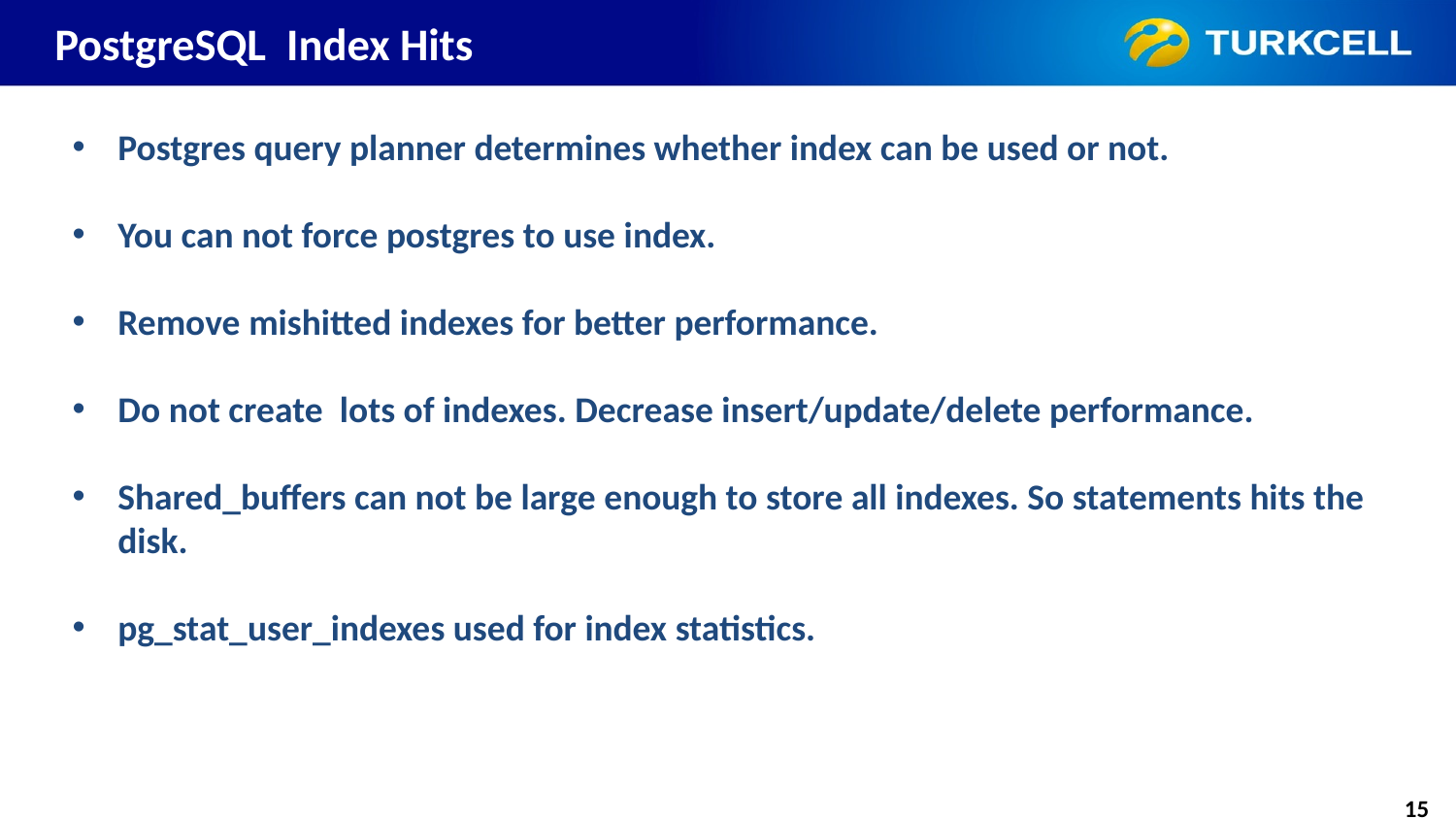

# PostgreSQL  Index Hits
Postgres query planner determines whether index can be used or not.

You can not force postgres to use index.

Remove mishitted indexes for better performance.

Do not create  lots of indexes. Decrease insert/update/delete performance.

Shared_buffers can not be large enough to store all indexes. So statements hits the disk.

pg_stat_user_indexes used for index statistics.